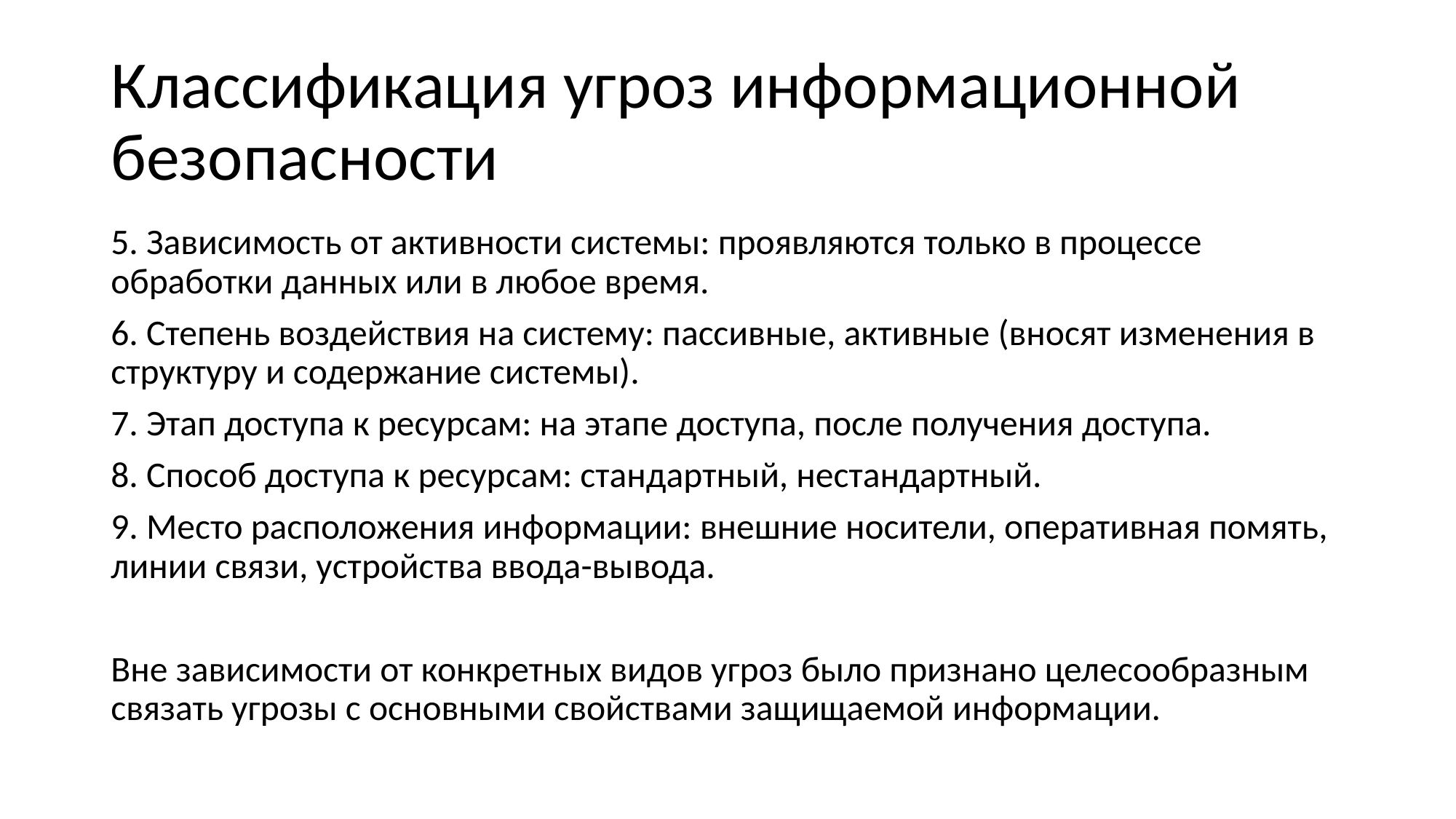

# Классификация угроз информационной безопасности
5. Зависимость от активности системы: проявляются только в процессе обработки данных или в любое время.
6. Степень воздействия на систему: пассивные, активные (вносят изменения в структуру и содержание системы).
7. Этап доступа к ресурсам: на этапе доступа, после получения доступа.
8. Способ доступа к ресурсам: стандартный, нестандартный.
9. Место расположения информации: внешние носители, оперативная помять, линии связи, устройства ввода-вывода.

Вне зависимости от конкретных видов угроз было признано целесообразным связать угрозы с основными свойствами защищаемой информации.